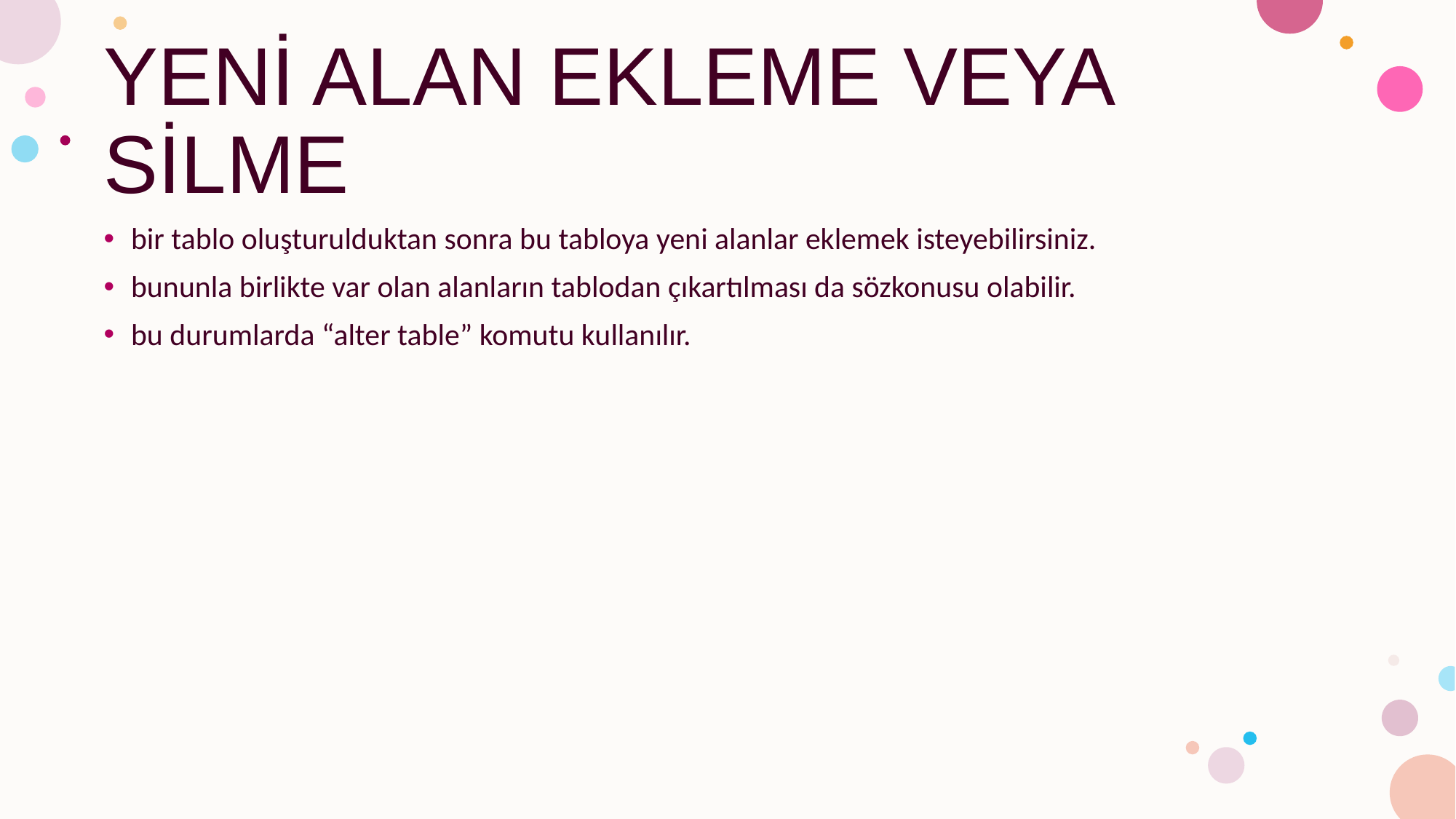

# YENİ ALAN EKLEME VEYA SİLME
bir tablo oluşturulduktan sonra bu tabloya yeni alanlar eklemek isteyebilirsiniz.
bununla birlikte var olan alanların tablodan çıkartılması da sözkonusu olabilir.
bu durumlarda “alter table” komutu kullanılır.